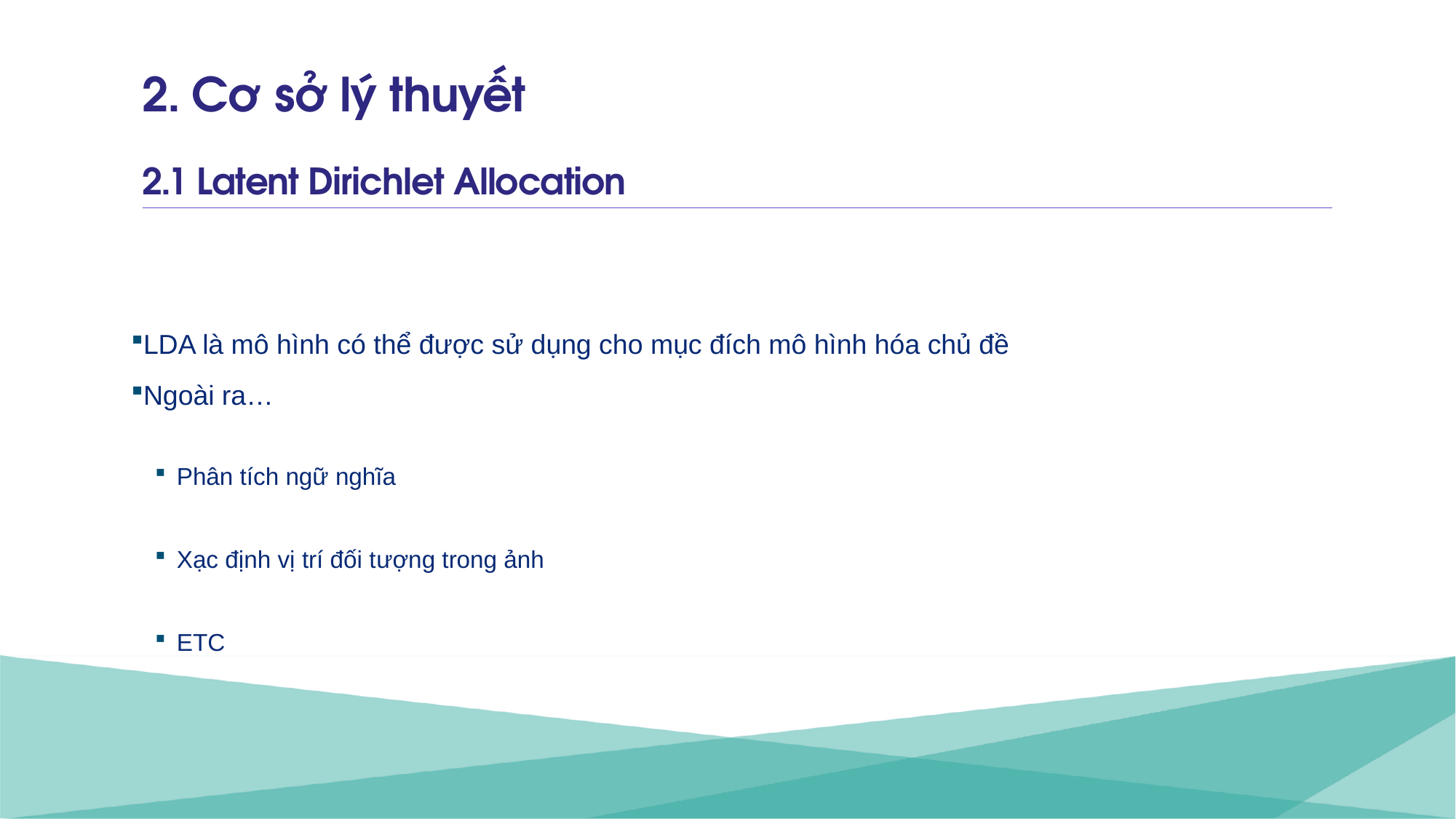

# 2. Cơ sở lý thuyết 2.1 Latent Dirichlet Allocation

LDA là mô hình có thể được sử dụng cho mục đích mô hình hóa chủ đề
Ngoài ra…

Phân tích ngữ nghĩa

Xạc định vị trí đối tượng trong ảnh

ETC